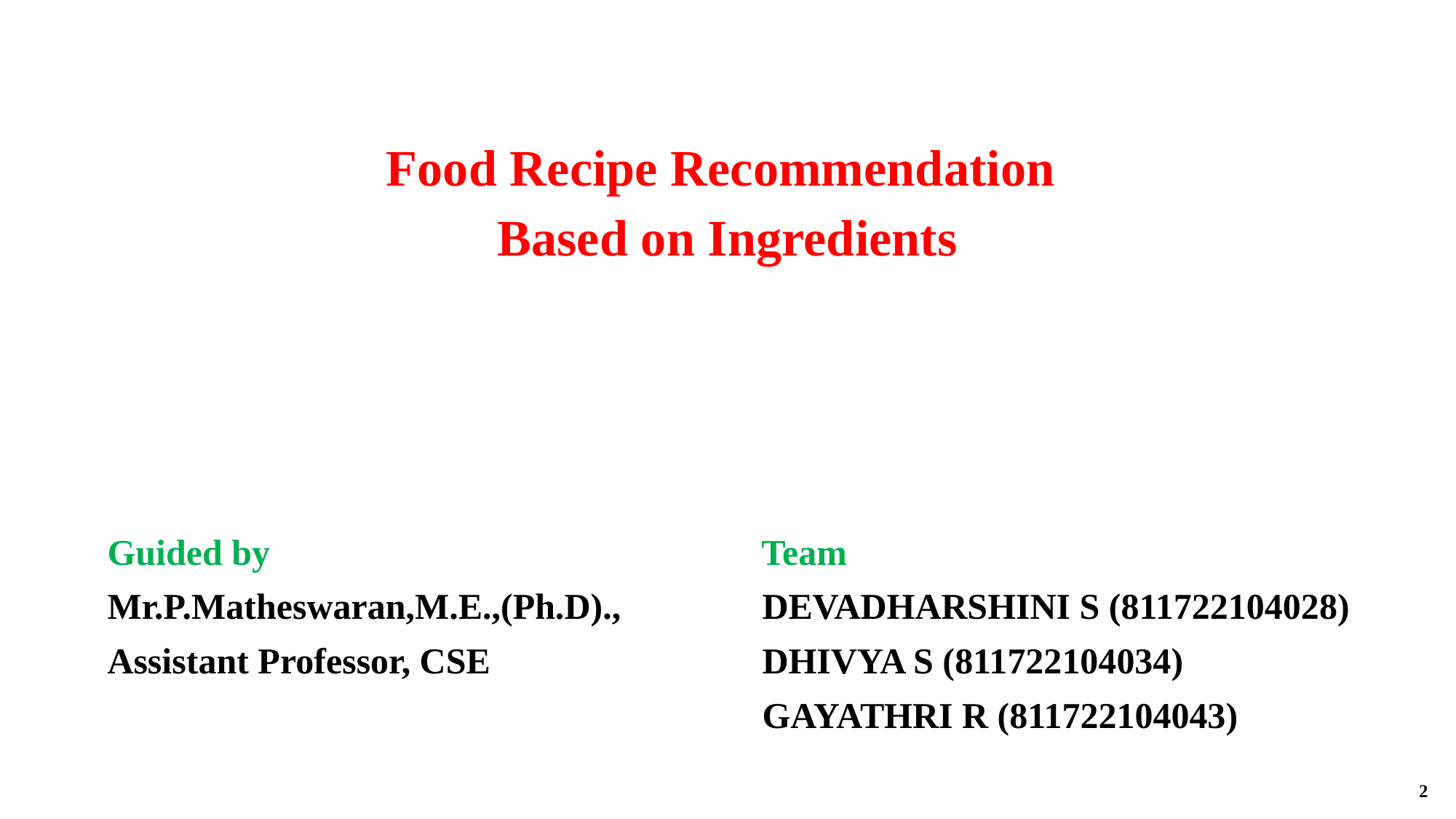

Food Recipe Recommendation
Based on Ingredients
Guided by                                                      Team
Mr.P.Matheswaran,M.E.,(Ph.D).,		DEVADHARSHINI S (811722104028)
Assistant Professor, CSE 			DHIVYA S (811722104034)
						GAYATHRI R (811722104043)
2